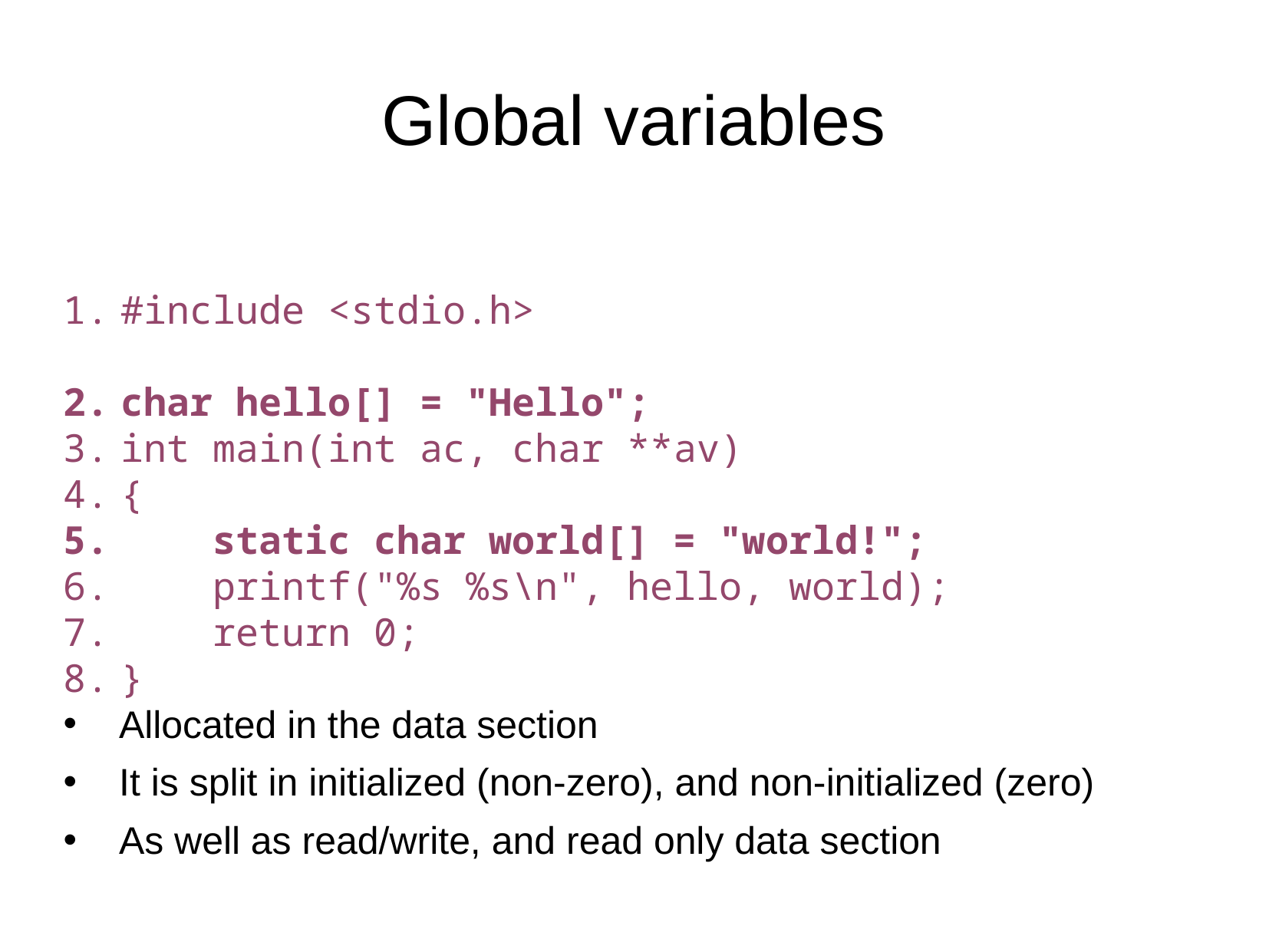

Global variables

 #include <stdio.h>

 char hello[] = "Hello";
 int main(int ac, char **av)
 {
     static char world[] = "world!";
     printf("%s %s\n", hello, world);
     return 0;
 }
Allocated in the data section
It is split in initialized (non-zero), and non-initialized (zero)
As well as read/write, and read only data section